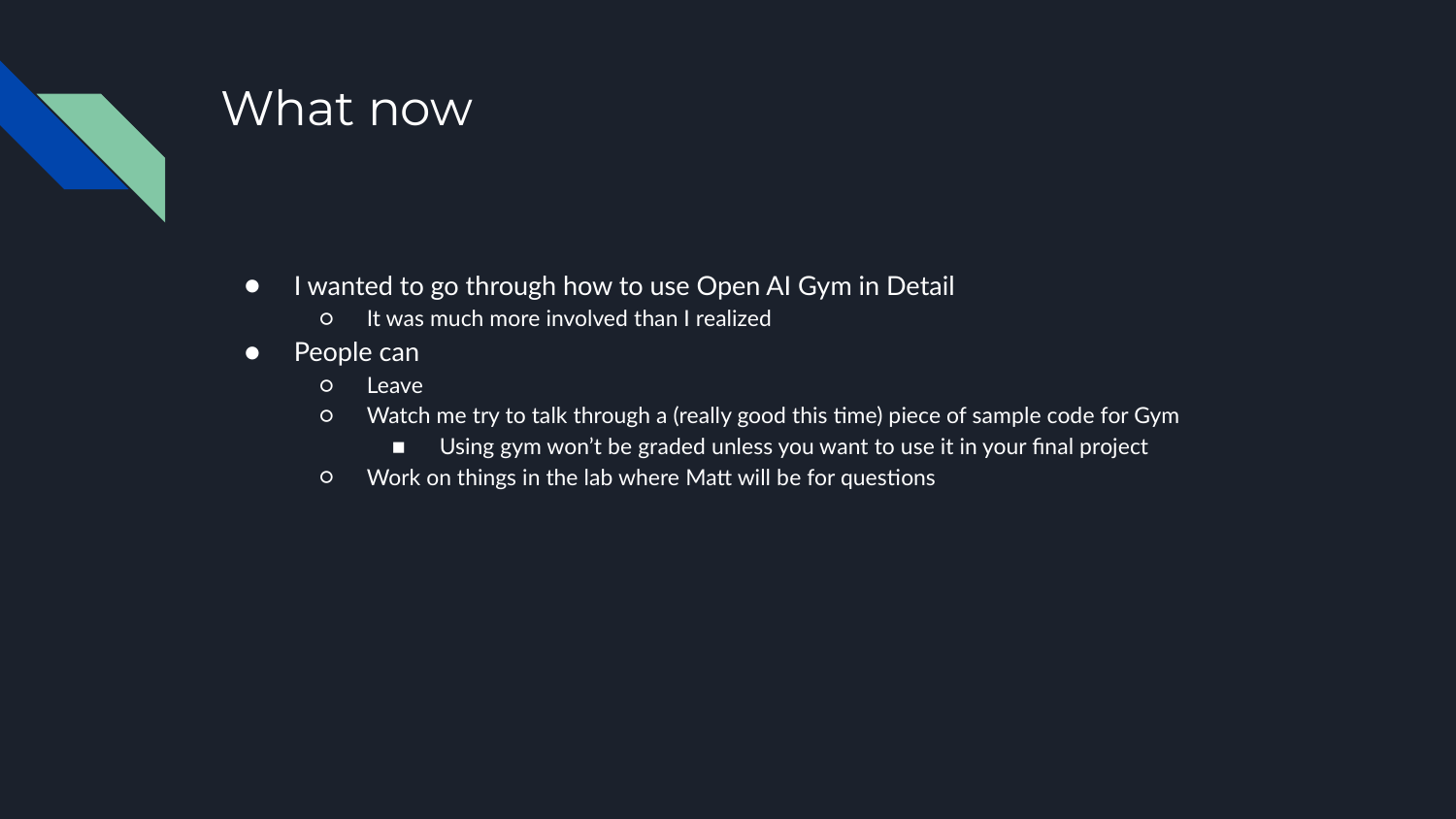

# What now
I wanted to go through how to use Open AI Gym in Detail
It was much more involved than I realized
People can
Leave
Watch me try to talk through a (really good this time) piece of sample code for Gym
Using gym won’t be graded unless you want to use it in your final project
Work on things in the lab where Matt will be for questions